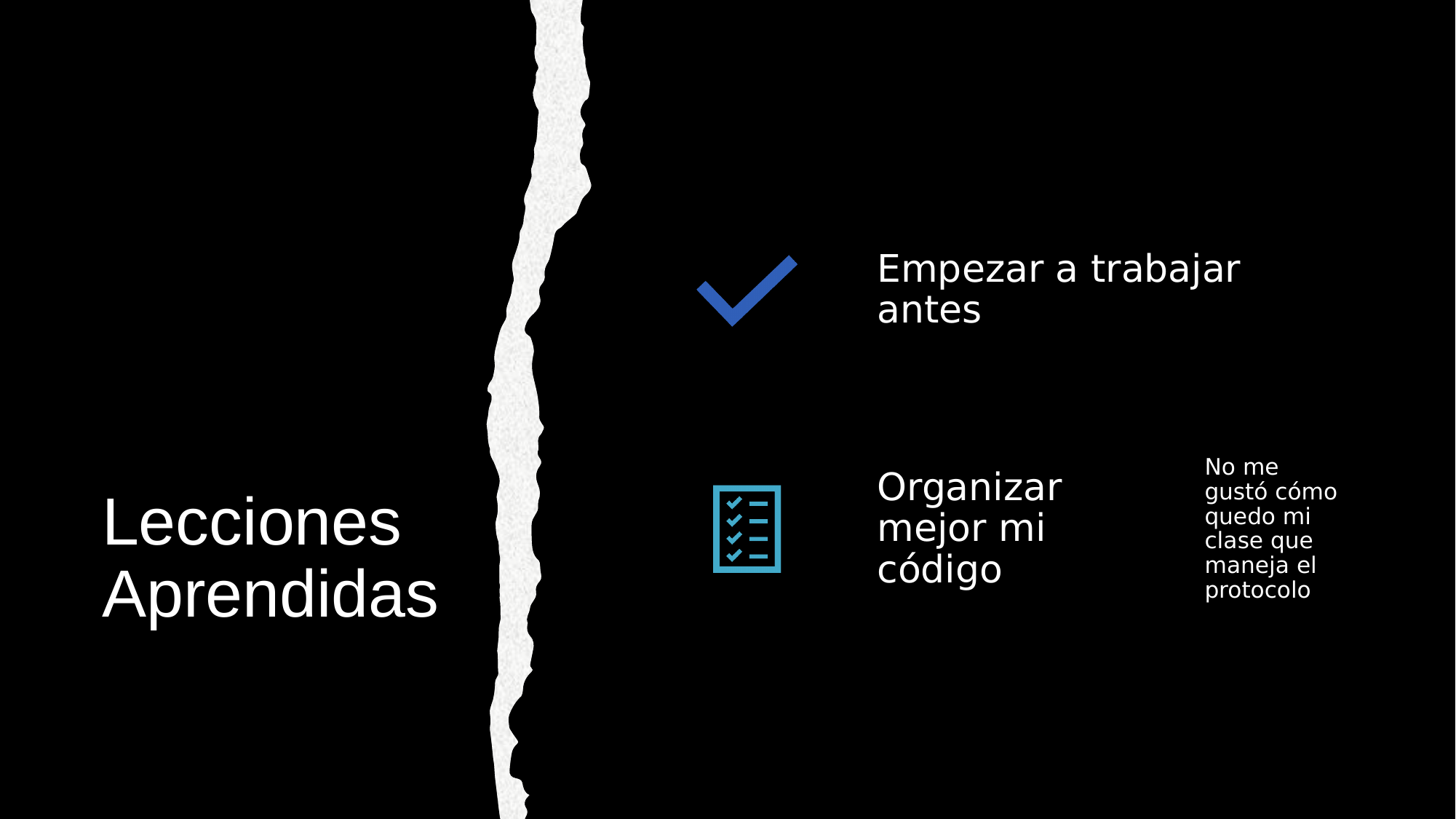

Empezar a trabajar antes
Organizar mejor mi código
No me gustó cómo quedo mi clase que maneja el protocolo
# Lecciones Aprendidas